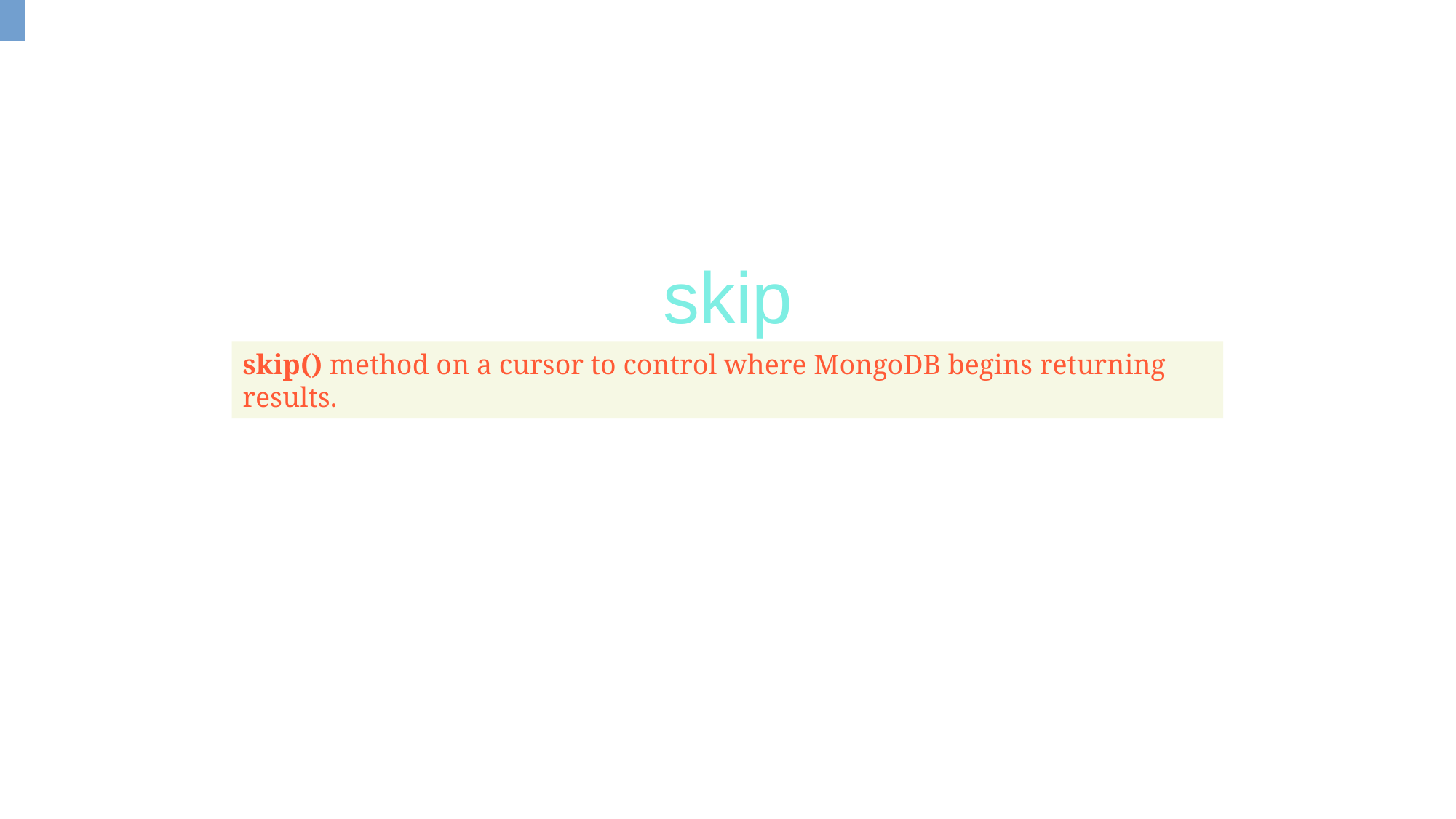

skip
skip() method on a cursor to control where MongoDB begins returning results.